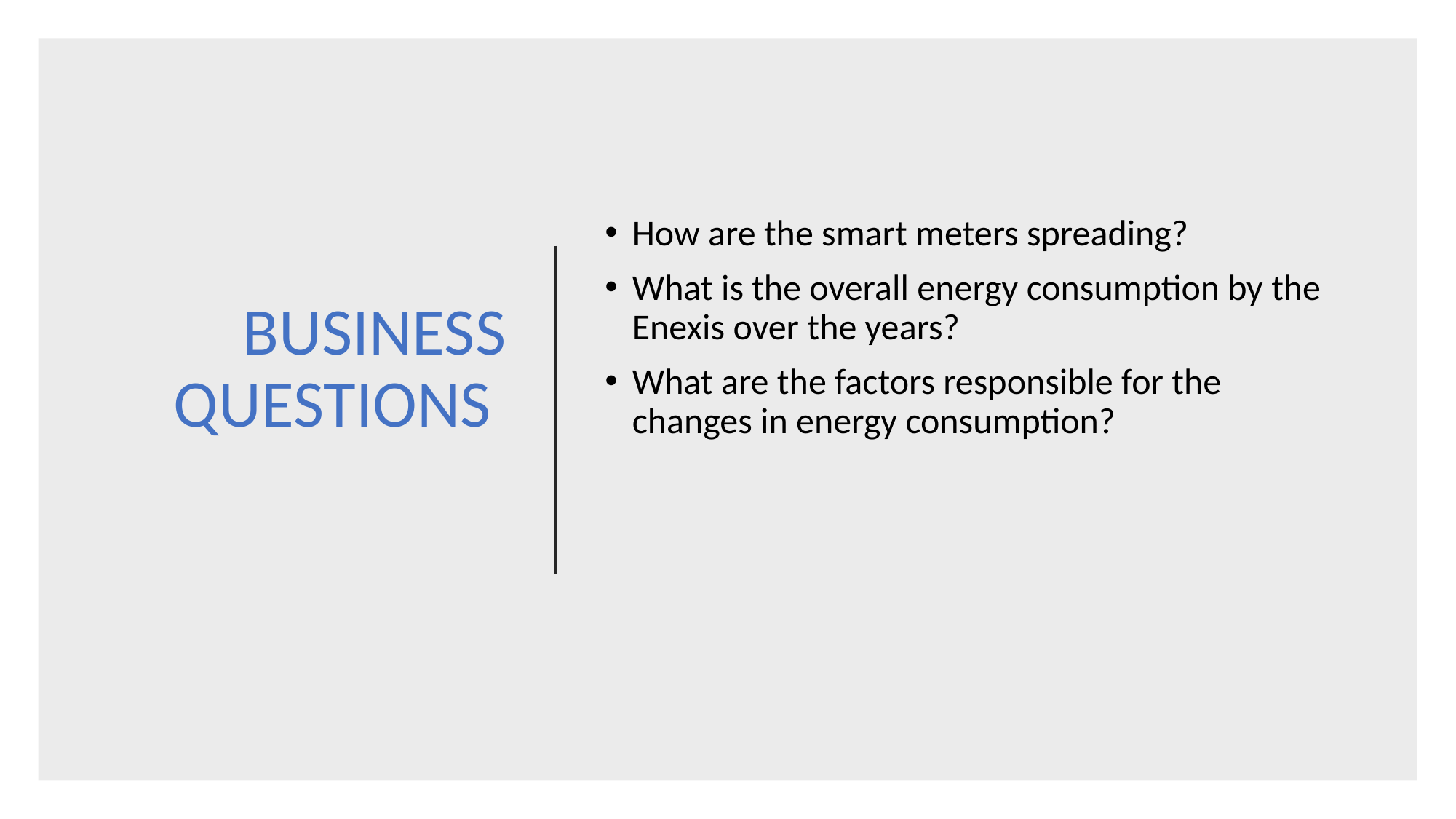

# BUSINESS QUESTIONS
How are the smart meters spreading?
What is the overall energy consumption by the Enexis over the years?
What are the factors responsible for the changes in energy consumption?